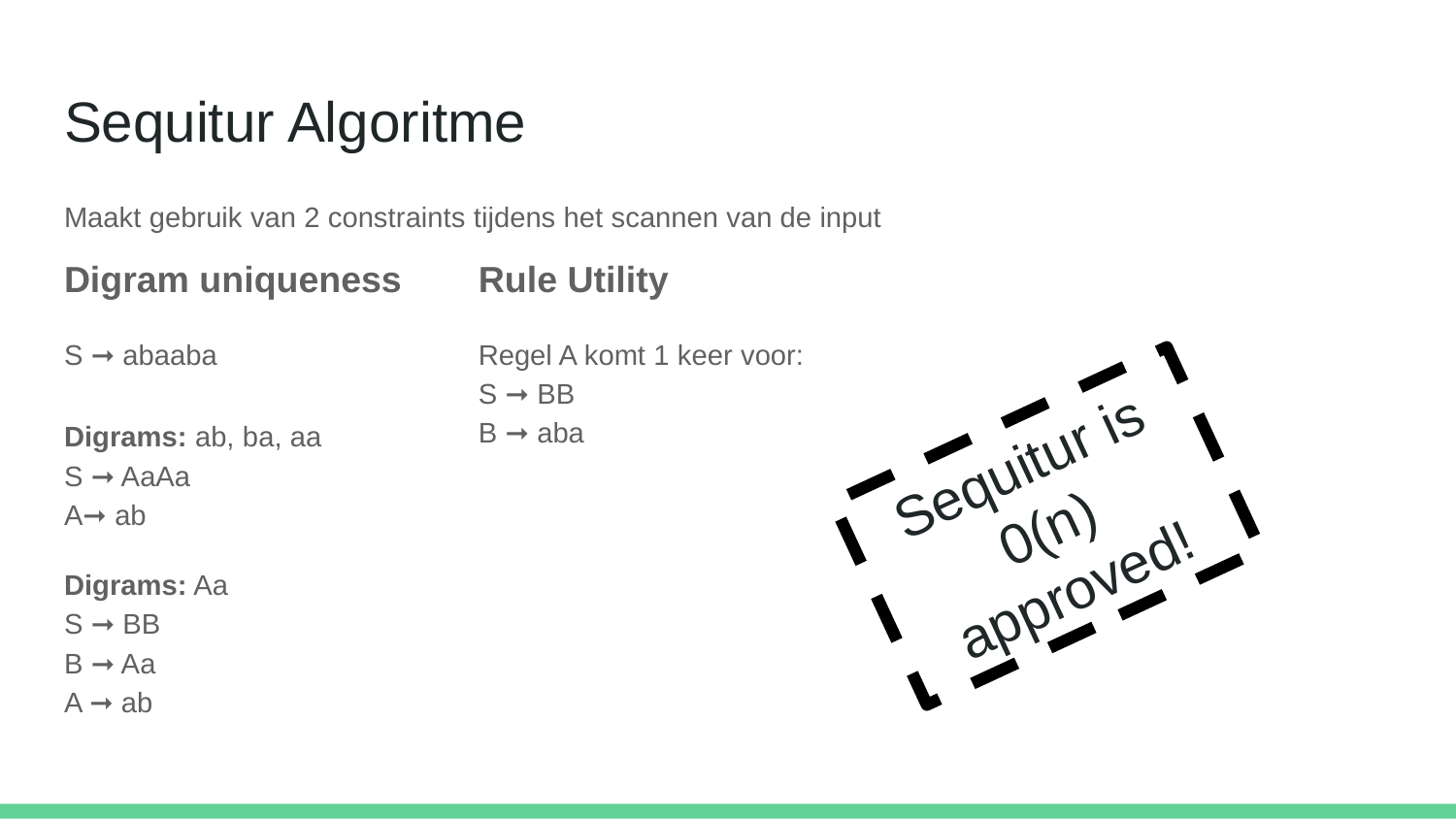

# Sequitur Algoritme

Maakt gebruik van 2 constraints tijdens het scannen van de input
Digram uniqueness
S ➞ abaaba

Rule Utility
Regel A komt 1 keer voor:
S ➞ BB
B ➞ aba

Digrams: ab, ba, aa
S ➞ AaAa
A➞ ab
Sequitur is 0(n) approved!
Digrams: Aa
S ➞ BB
B ➞ Aa
A ➞ ab